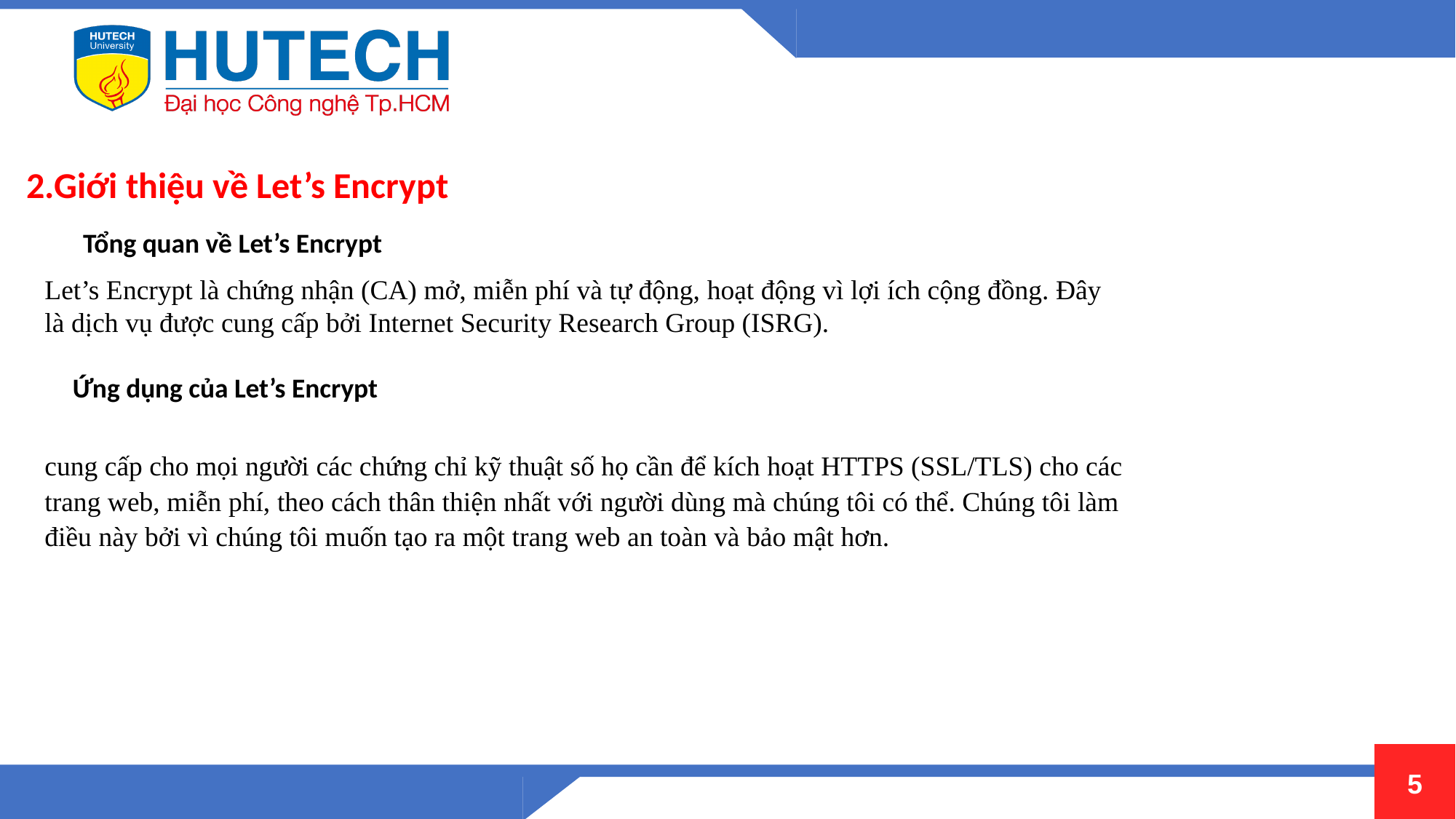

2.Giới thiệu về Let’s Encrypt
Tổng quan về Let’s Encrypt
Let’s Encrypt là chứng nhận (CA) mở, miễn phí và tự động, hoạt động vì lợi ích cộng đồng. Đây là dịch vụ được cung cấp bởi Internet Security Research Group (ISRG).

   Ứng dụng của Let’s Encrypt
cung cấp cho mọi người các chứng chỉ kỹ thuật số họ cần để kích hoạt HTTPS (SSL/TLS) cho các trang web, miễn phí, theo cách thân thiện nhất với người dùng mà chúng tôi có thể. Chúng tôi làm điều này bởi vì chúng tôi muốn tạo ra một trang web an toàn và bảo mật hơn.